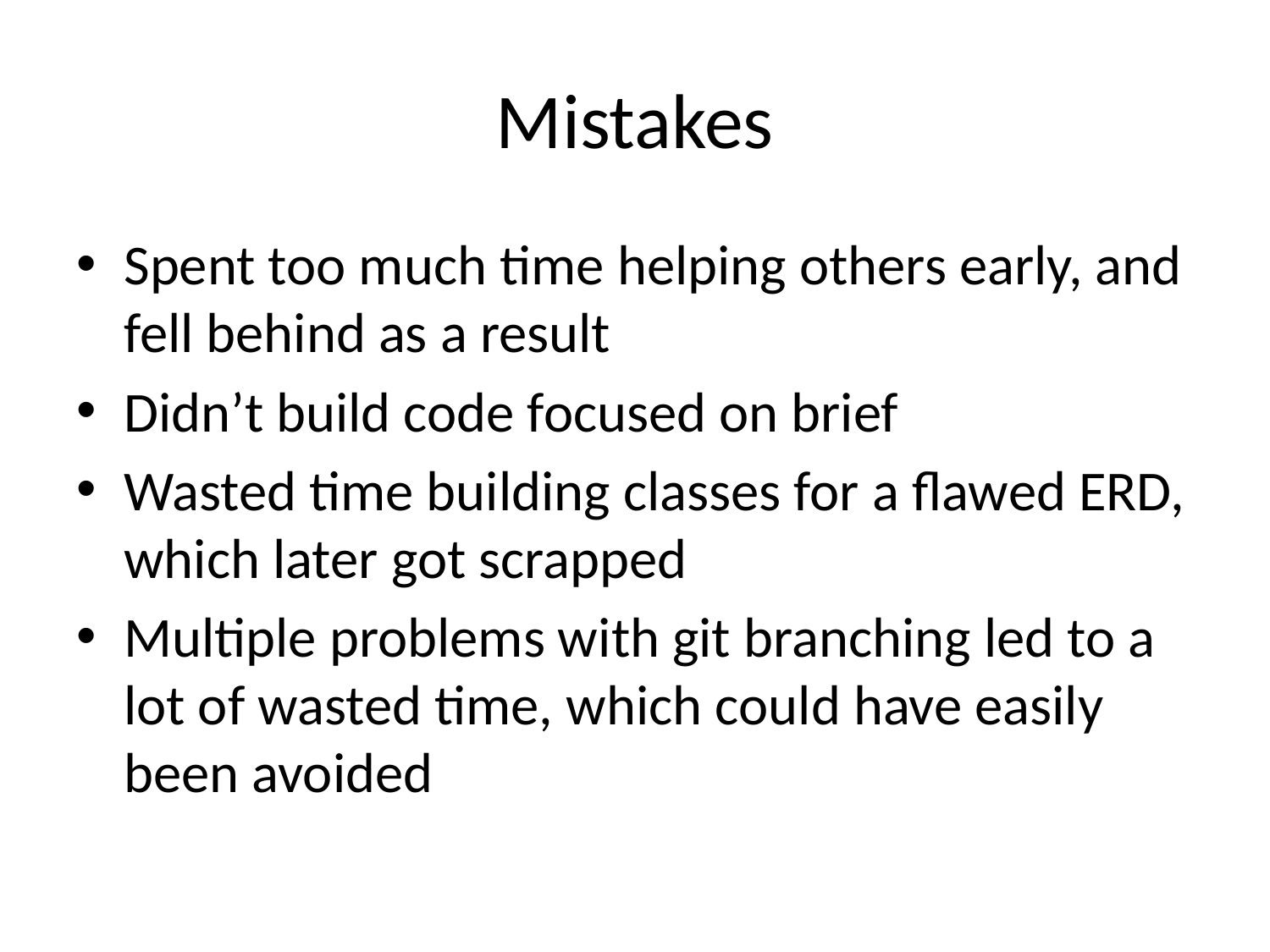

# Mistakes
Spent too much time helping others early, and fell behind as a result
Didn’t build code focused on brief
Wasted time building classes for a flawed ERD, which later got scrapped
Multiple problems with git branching led to a lot of wasted time, which could have easily been avoided